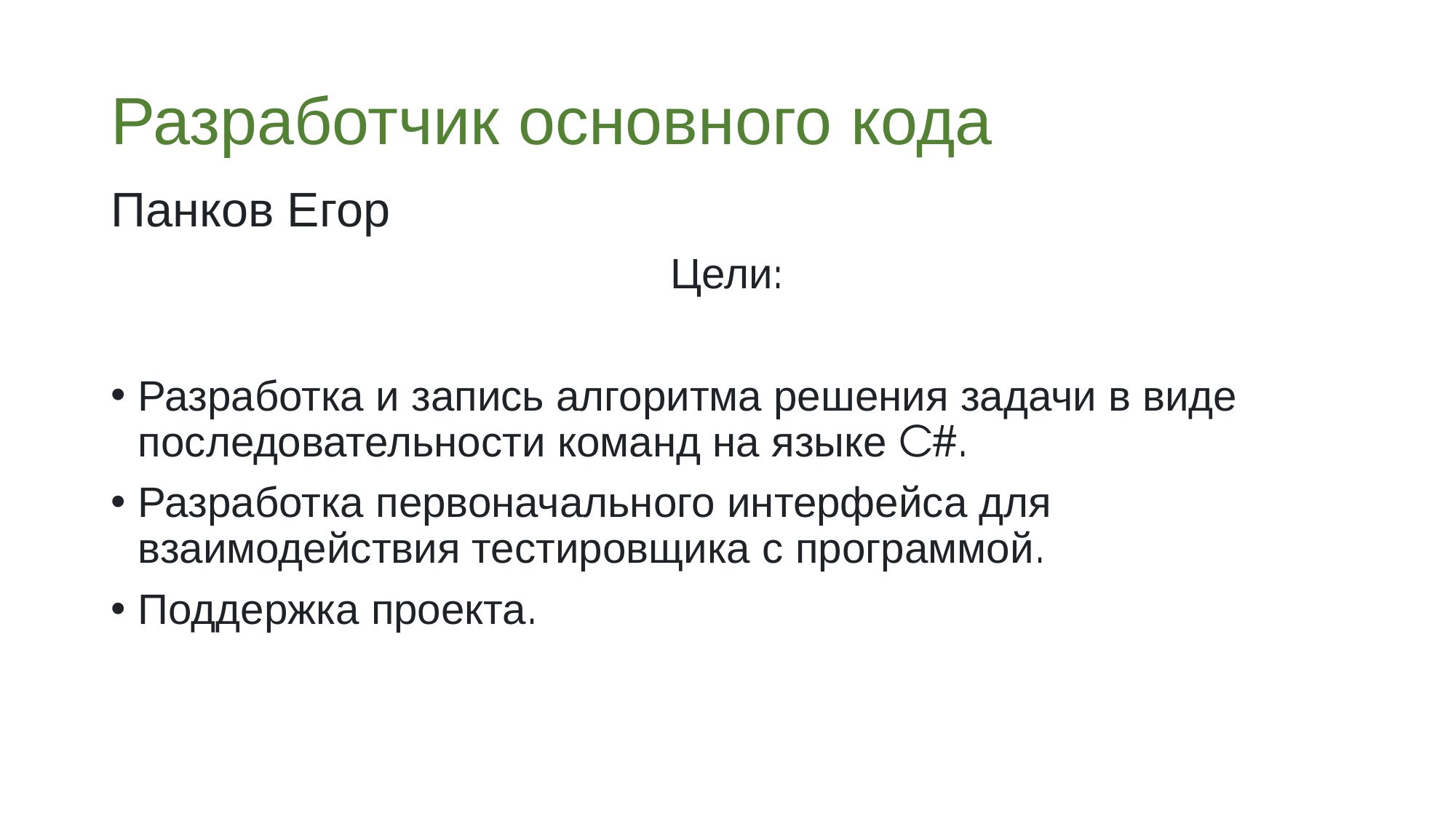

# Разработчик основного кода
Панков Егор
Цели:

Разработка и запись алгоритма решения задачи в виде последовательности команд на языке C#.
Разработка первоначального интерфейса для взаимодействия тестировщика с программой.
Поддержка проекта.